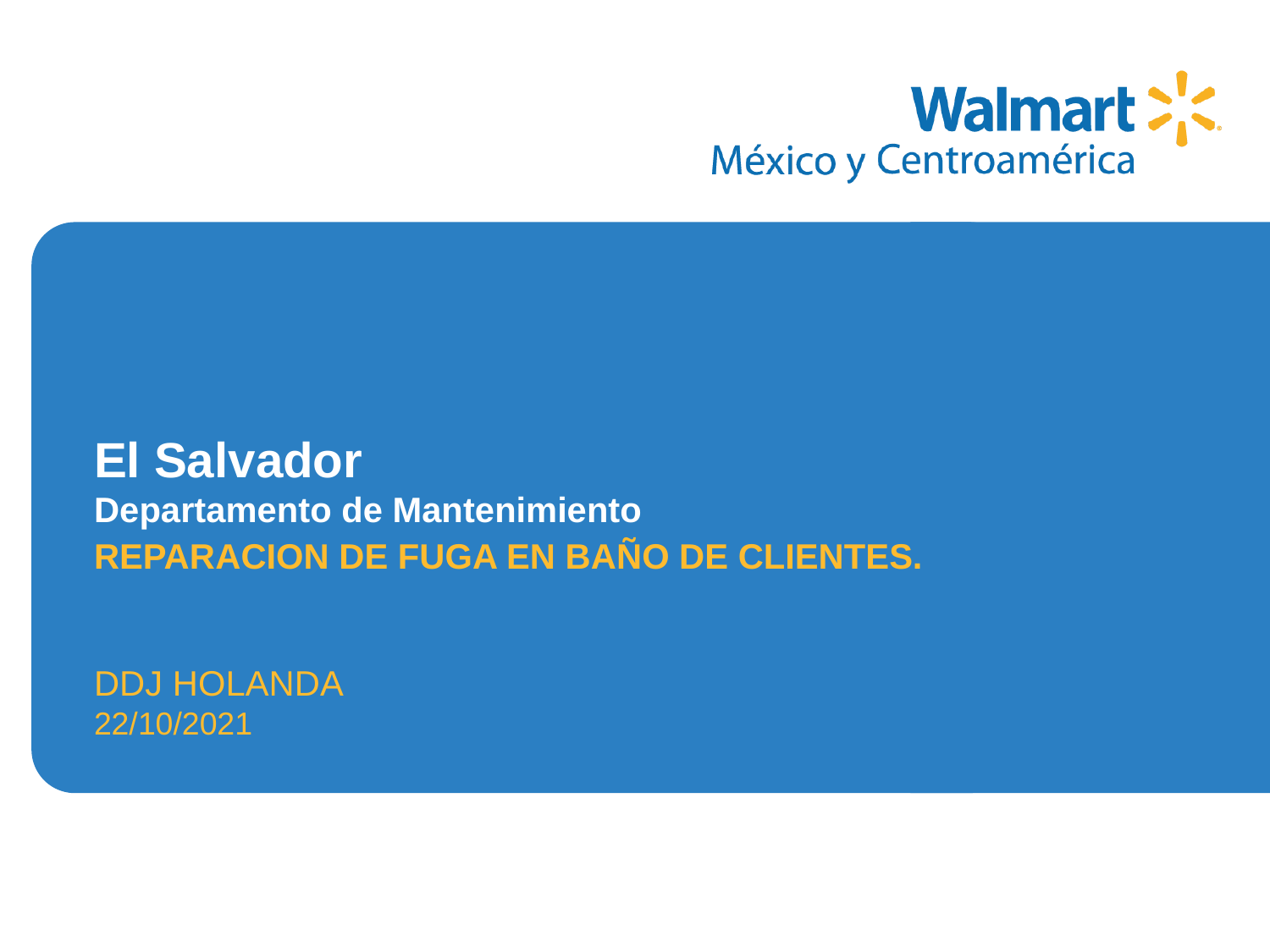

REPARACION DE FUGA EN BAÑO DE CLIENTES.

DDJ HOLANDA
22/10/2021

# El Salvador Departamento de Mantenimiento